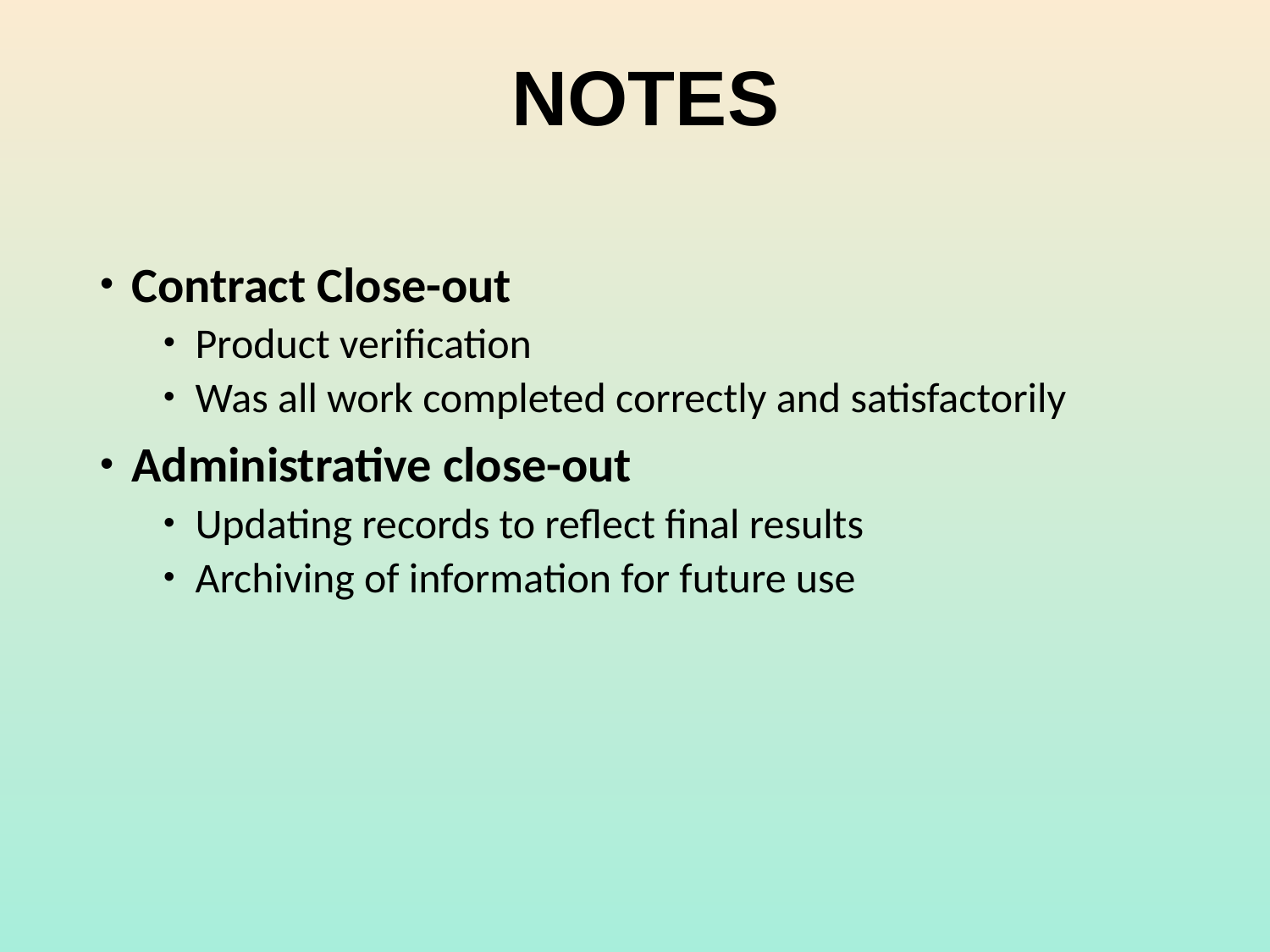

# NOTES
Contract Close-out
Product verification
Was all work completed correctly and satisfactorily
Administrative close-out
Updating records to reflect final results
Archiving of information for future use